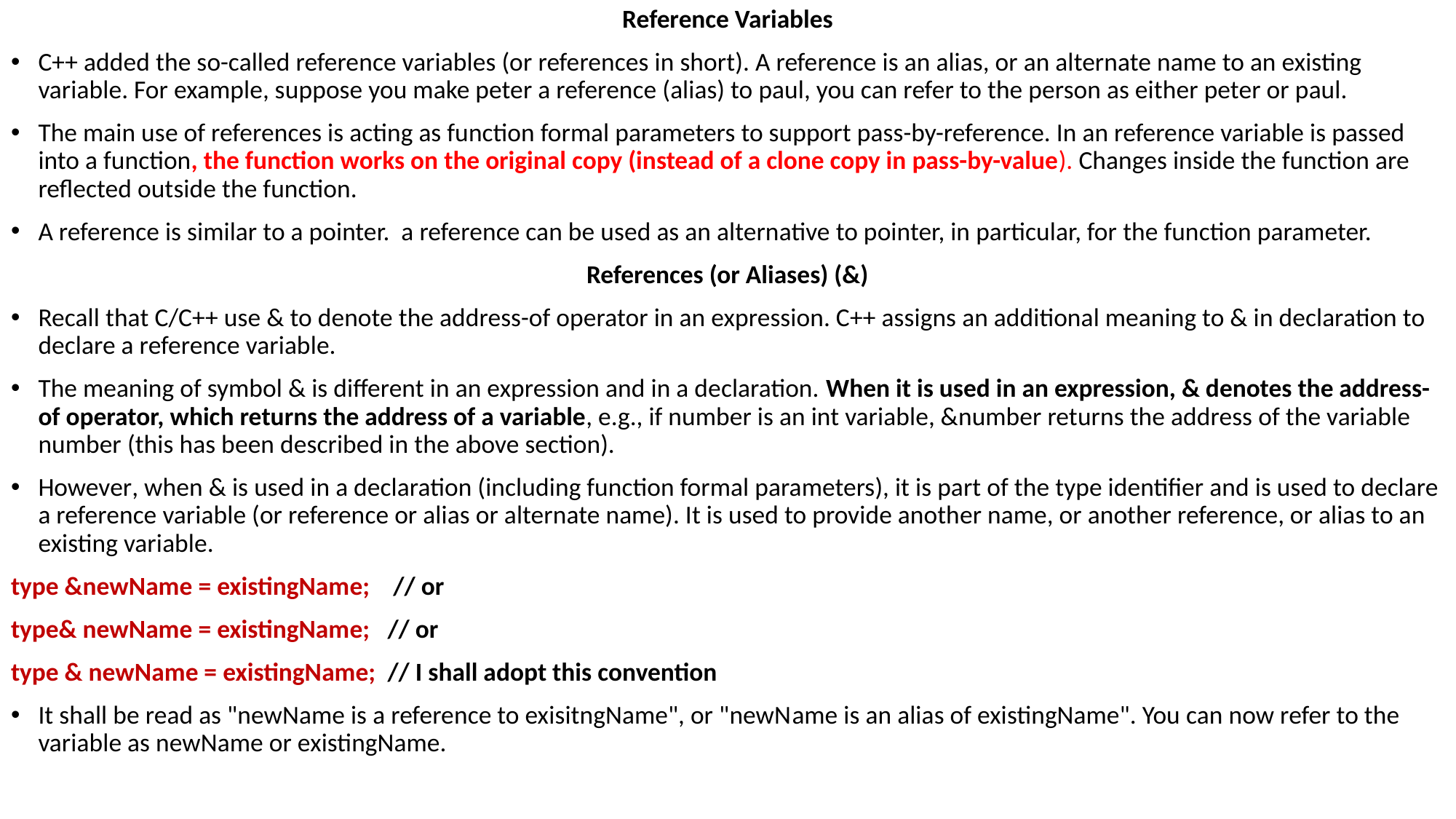

Reference Variables
C++ added the so-called reference variables (or references in short). A reference is an alias, or an alternate name to an existing variable. For example, suppose you make peter a reference (alias) to paul, you can refer to the person as either peter or paul.
The main use of references is acting as function formal parameters to support pass-by-reference. In an reference variable is passed into a function, the function works on the original copy (instead of a clone copy in pass-by-value). Changes inside the function are reflected outside the function.
A reference is similar to a pointer.  a reference can be used as an alternative to pointer, in particular, for the function parameter.
References (or Aliases) (&)
Recall that C/C++ use & to denote the address-of operator in an expression. C++ assigns an additional meaning to & in declaration to declare a reference variable.
The meaning of symbol & is different in an expression and in a declaration. When it is used in an expression, & denotes the address-of operator, which returns the address of a variable, e.g., if number is an int variable, &number returns the address of the variable number (this has been described in the above section).
However, when & is used in a declaration (including function formal parameters), it is part of the type identifier and is used to declare a reference variable (or reference or alias or alternate name). It is used to provide another name, or another reference, or alias to an existing variable.
type &newName = existingName;    // or
type& newName = existingName;   // or
type & newName = existingName;  // I shall adopt this convention
It shall be read as "newName is a reference to exisitngName", or "newName is an alias of existingName". You can now refer to the variable as newName or existingName.